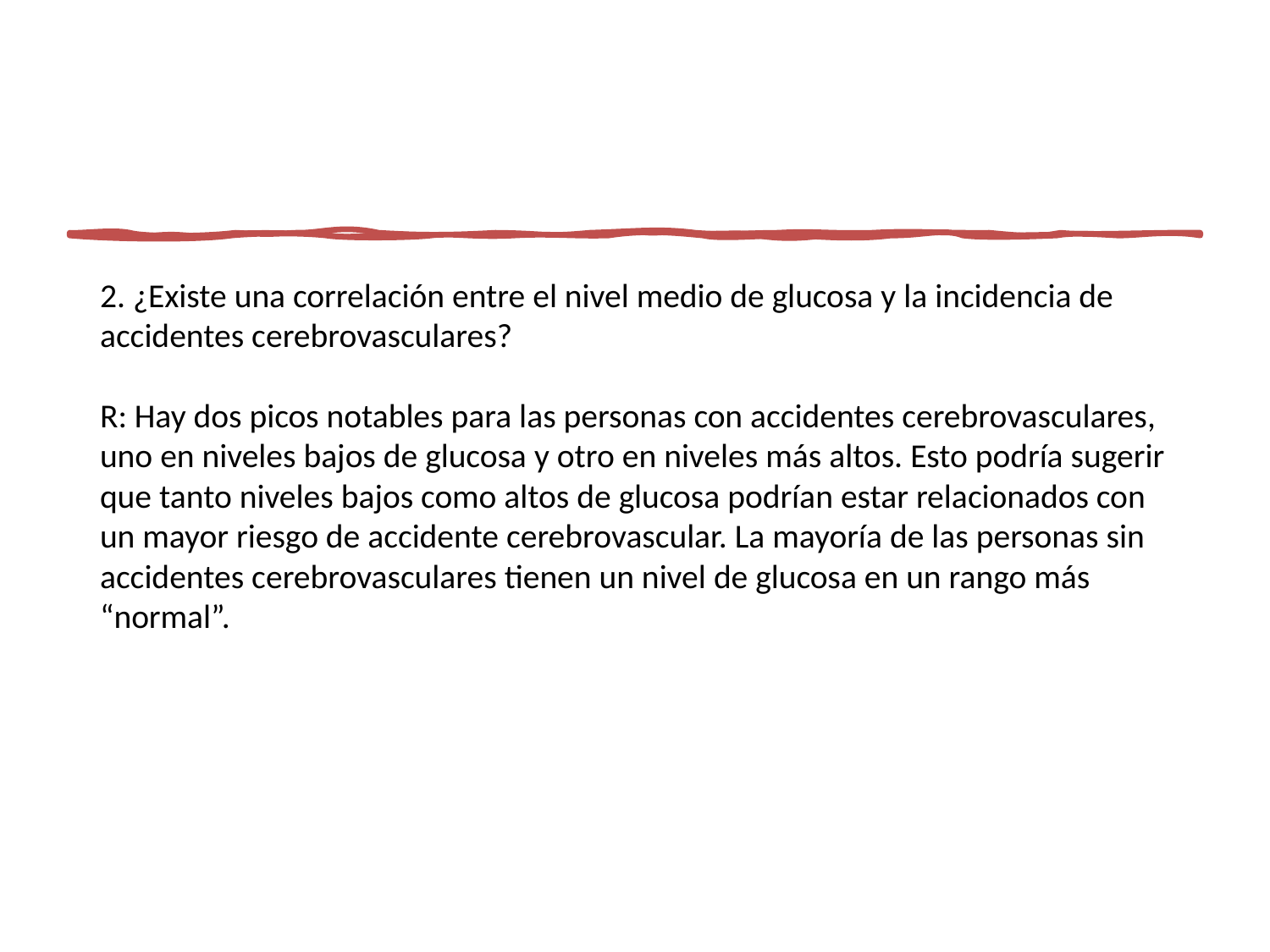

2. ¿Existe una correlación entre el nivel medio de glucosa y la incidencia de accidentes cerebrovasculares?
R: Hay dos picos notables para las personas con accidentes cerebrovasculares, uno en niveles bajos de glucosa y otro en niveles más altos. Esto podría sugerir que tanto niveles bajos como altos de glucosa podrían estar relacionados con un mayor riesgo de accidente cerebrovascular. La mayoría de las personas sin accidentes cerebrovasculares tienen un nivel de glucosa en un rango más “normal”.